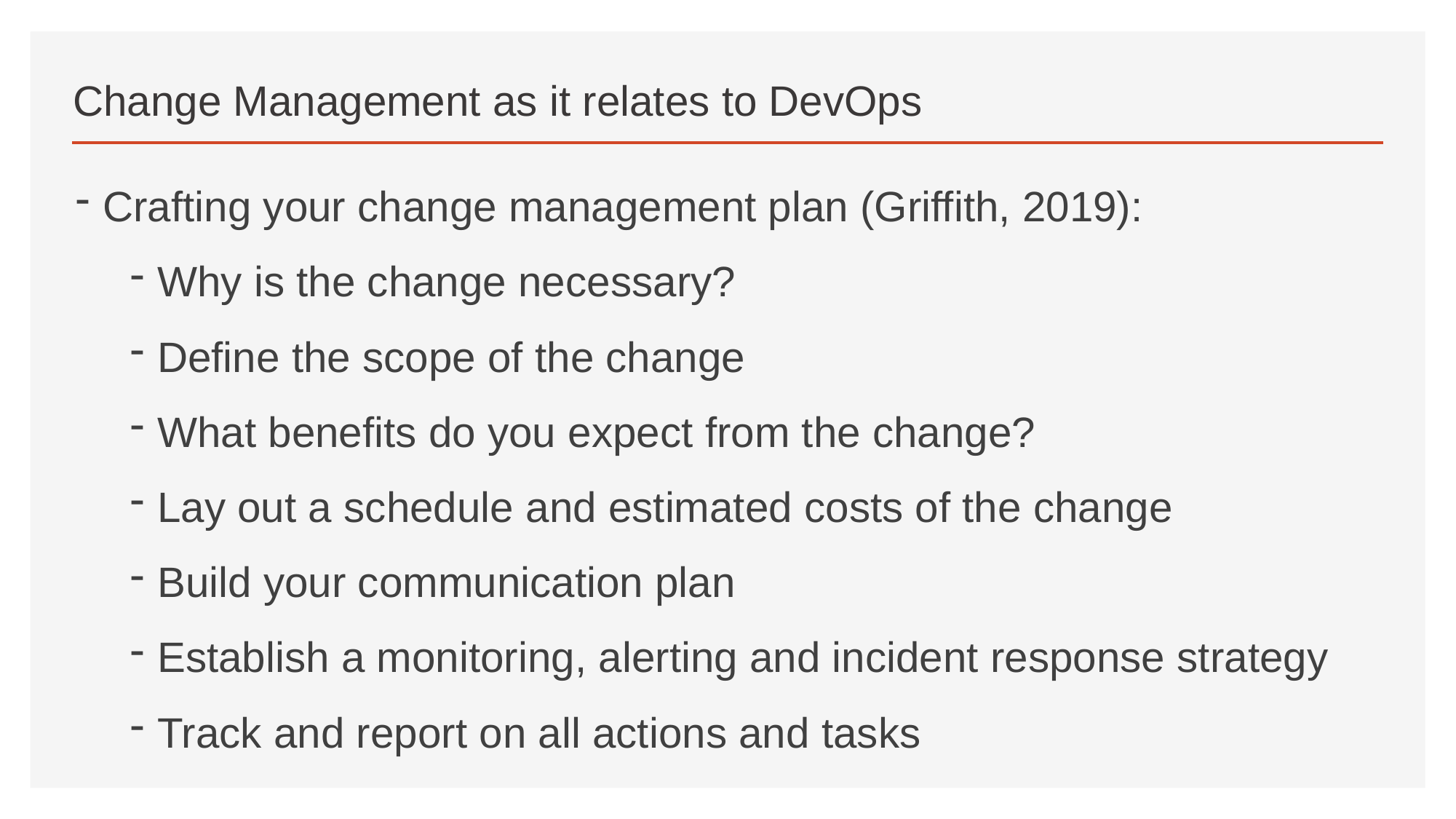

# Change Management as it relates to DevOps
Crafting your change management plan (Griffith, 2019):
Why is the change necessary?
Define the scope of the change
What benefits do you expect from the change?
Lay out a schedule and estimated costs of the change
Build your communication plan
Establish a monitoring, alerting and incident response strategy
Track and report on all actions and tasks